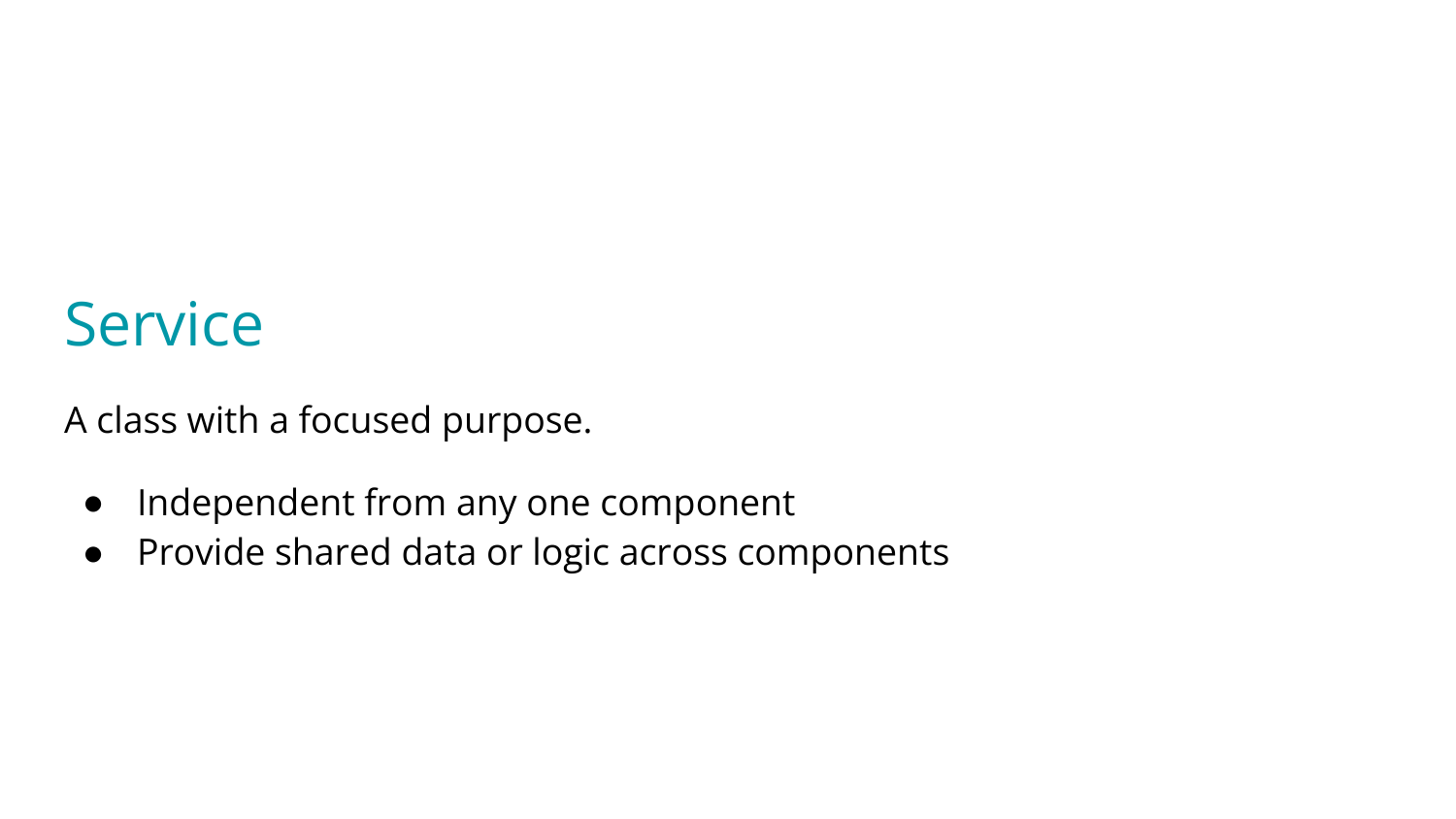

Service
A class with a focused purpose.
Independent from any one component
Provide shared data or logic across components